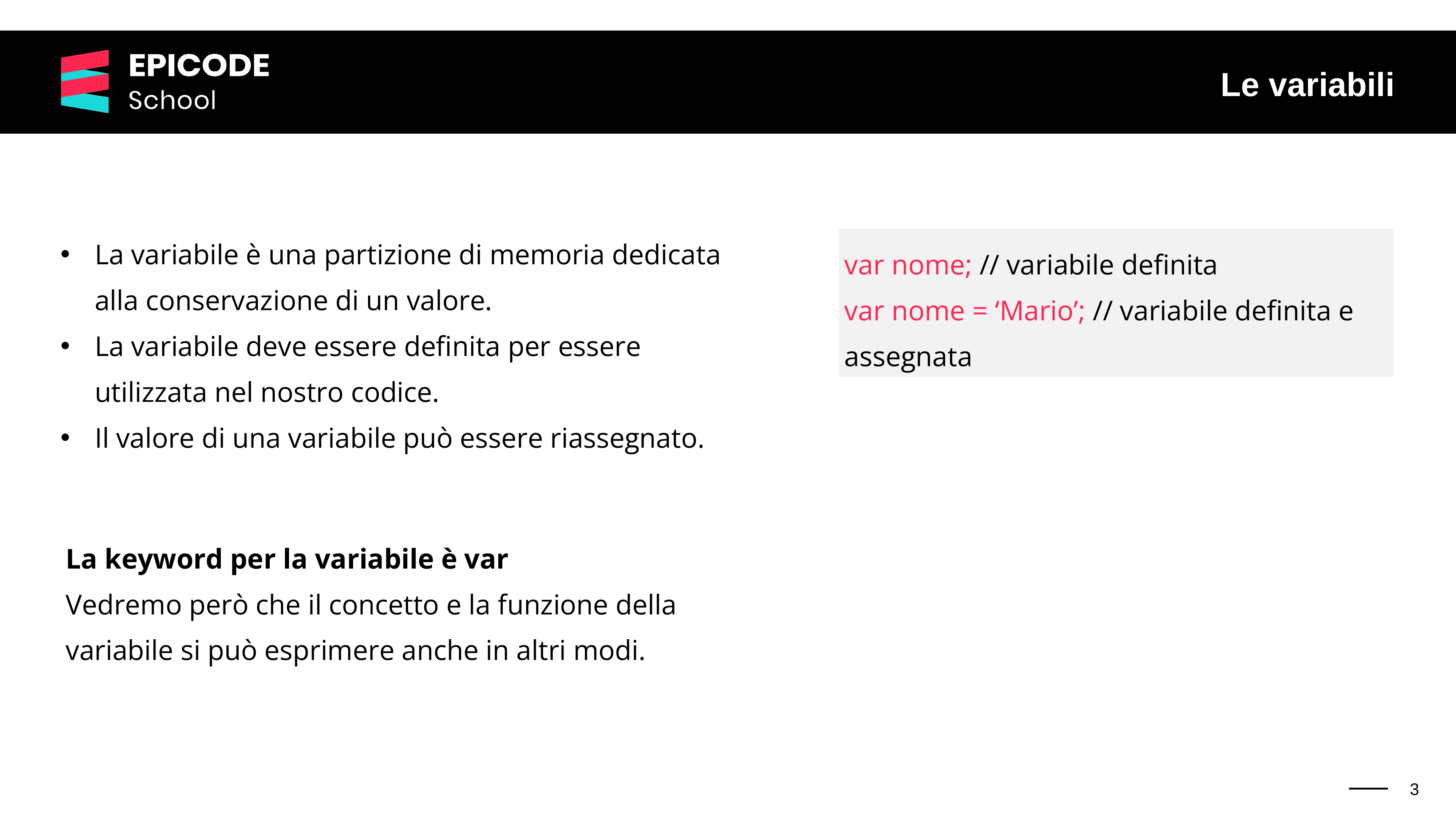

Le variabili
La variabile è una partizione di memoria dedicata alla conservazione di un valore.
La variabile deve essere definita per essere utilizzata nel nostro codice.
Il valore di una variabile può essere riassegnato.
var nome; // variabile definita
var nome = ‘Mario’; // variabile definita e assegnata
La keyword per la variabile è var
Vedremo però che il concetto e la funzione della variabile si può esprimere anche in altri modi.
3